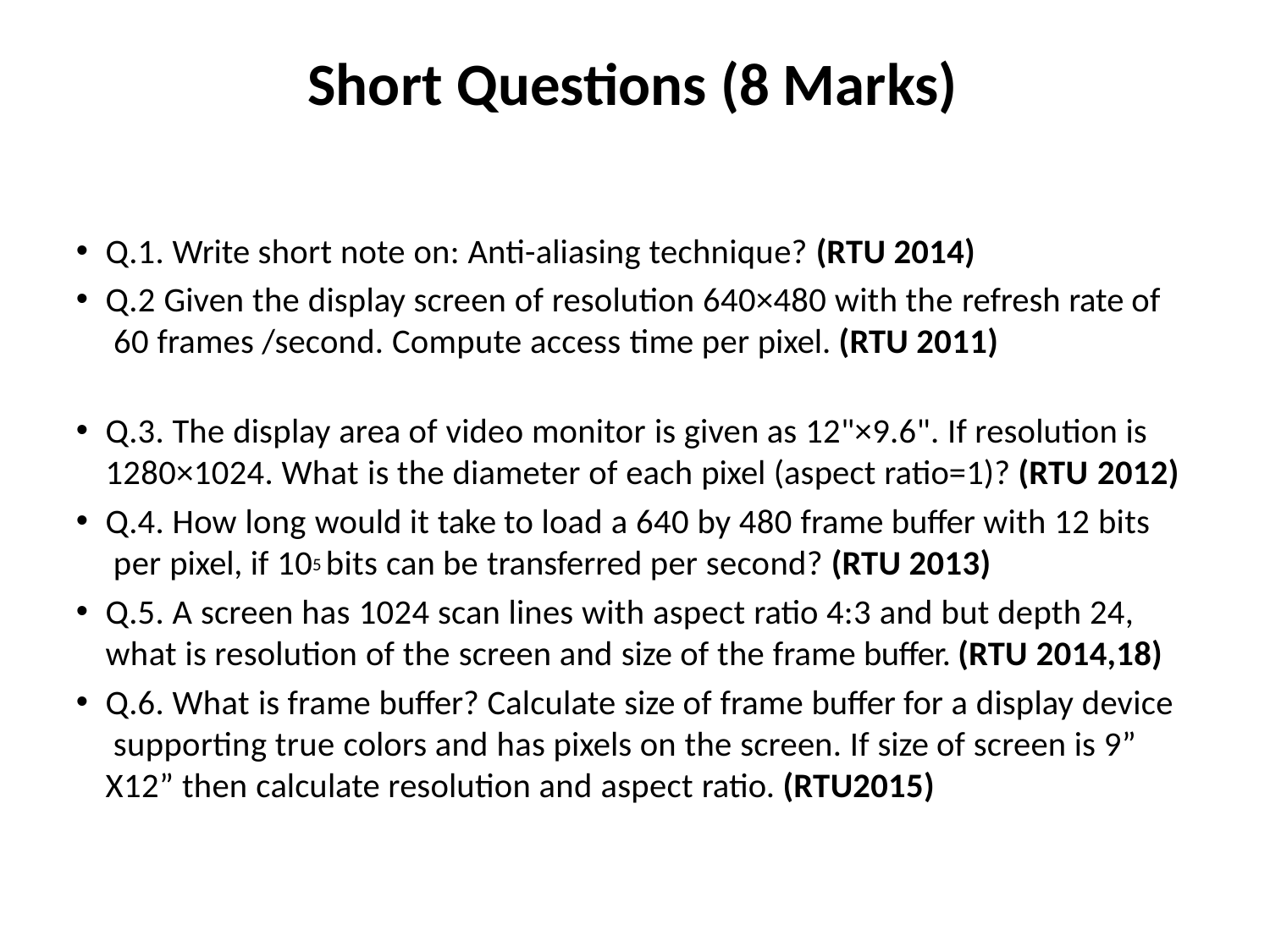

# Short Questions (8 Marks)
Q.1. Write short note on: Anti-aliasing technique? (RTU 2014)
Q.2 Given the display screen of resolution 640×480 with the refresh rate of  60 frames /second. Compute access time per pixel. (RTU 2011)

Q.3. The display area of video monitor is given as 12"×9.6". If resolution is  1280×1024. What is the diameter of each pixel (aspect ratio=1)? (RTU 2012)
Q.4. How long would it take to load a 640 by 480 frame buffer with 12 bits  per pixel, if 105 bits can be transferred per second? (RTU 2013)
Q.5. A screen has 1024 scan lines with aspect ratio 4:3 and but depth 24,  what is resolution of the screen and size of the frame buffer. (RTU 2014,18)
Q.6. What is frame buffer? Calculate size of frame buffer for a display device  supporting true colors and has pixels on the screen. If size of screen is 9”  X12” then calculate resolution and aspect ratio. (RTU2015)